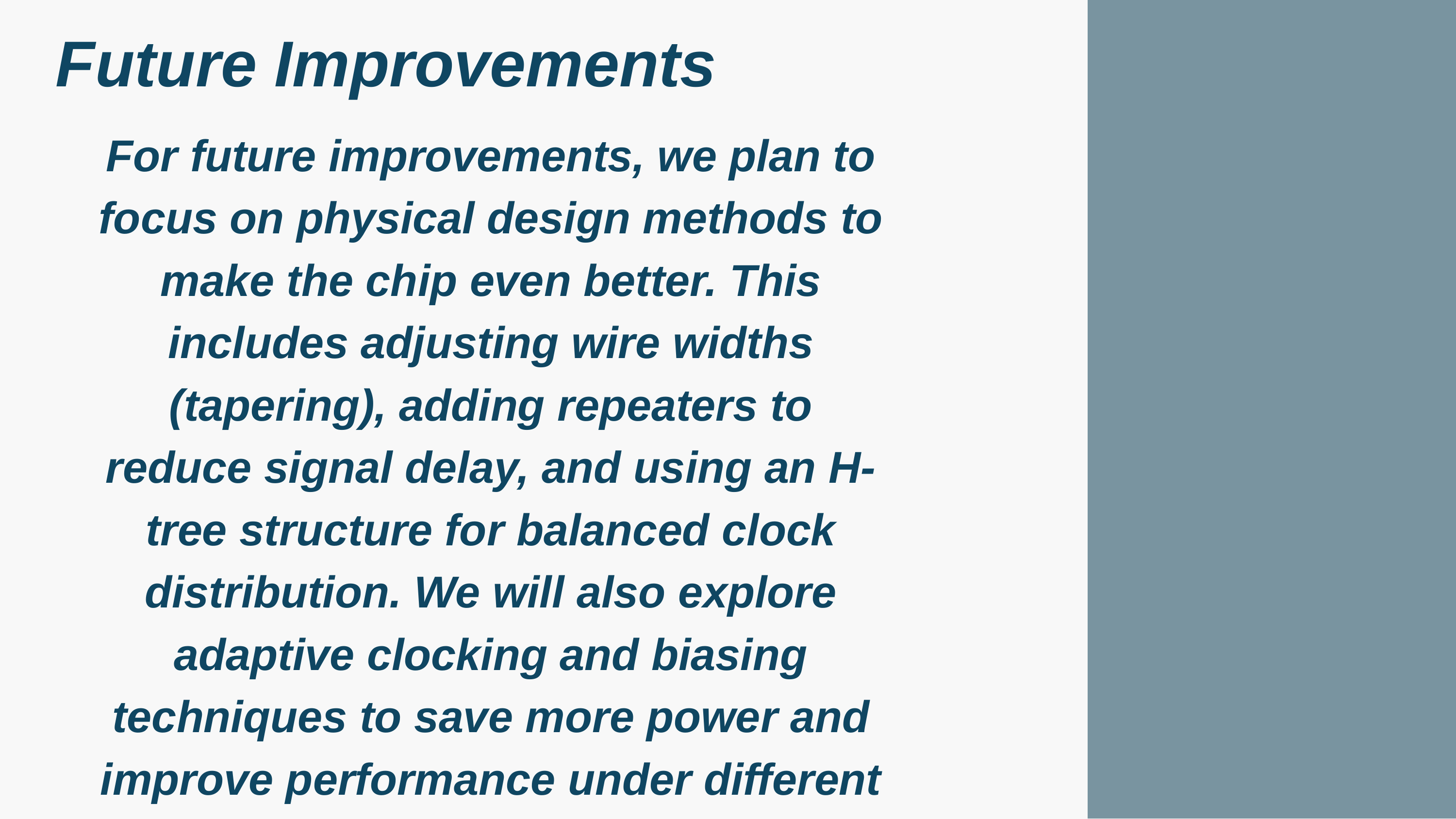

Future Improvements
For future improvements, we plan to focus on physical design methods to make the chip even better. This includes adjusting wire widths (tapering), adding repeaters to reduce signal delay, and using an H-tree structure for balanced clock distribution. We will also explore adaptive clocking and biasing techniques to save more power and improve performance under different conditions. These steps will help fully use the advantages of the GDI DFF in large chip designs.